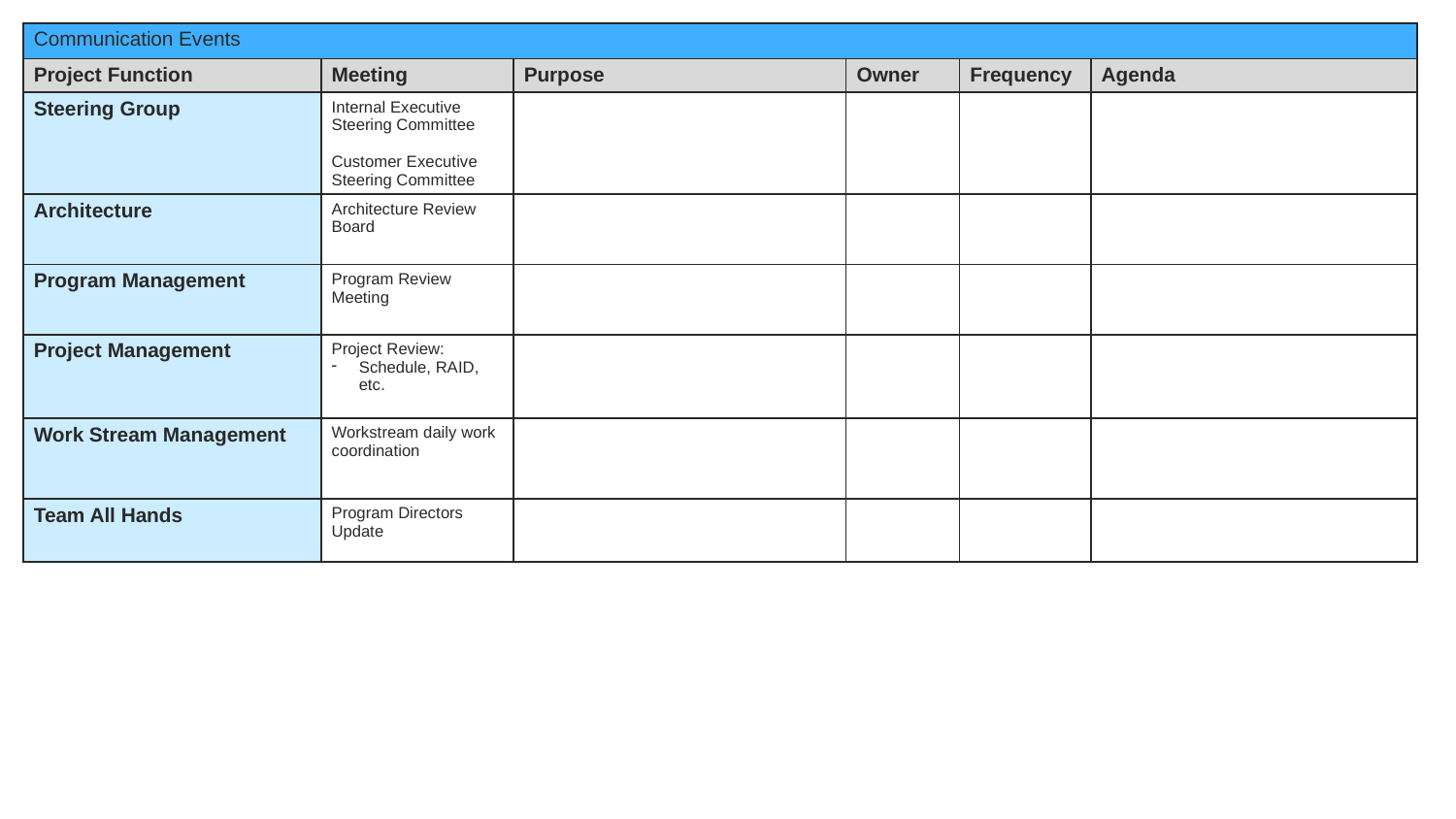

| Communication Events |  |  |  |  |  |
| --- | --- | --- | --- | --- | --- |
| Project Function | Meeting | Purpose | Owner | Frequency | Agenda |
| Steering Group | Internal Executive Steering Committee Customer Executive Steering Committee |  |  |  |  |
| Architecture | Architecture Review Board |  |  |  |  |
| Program Management | Program Review Meeting |  |  |  |  |
| Project Management | Project Review: Schedule, RAID, etc. |  |  |  |  |
| Work Stream Management | Workstream daily work coordination |  |  |  |  |
| Team All Hands | Program Directors Update |  |  |  |  |